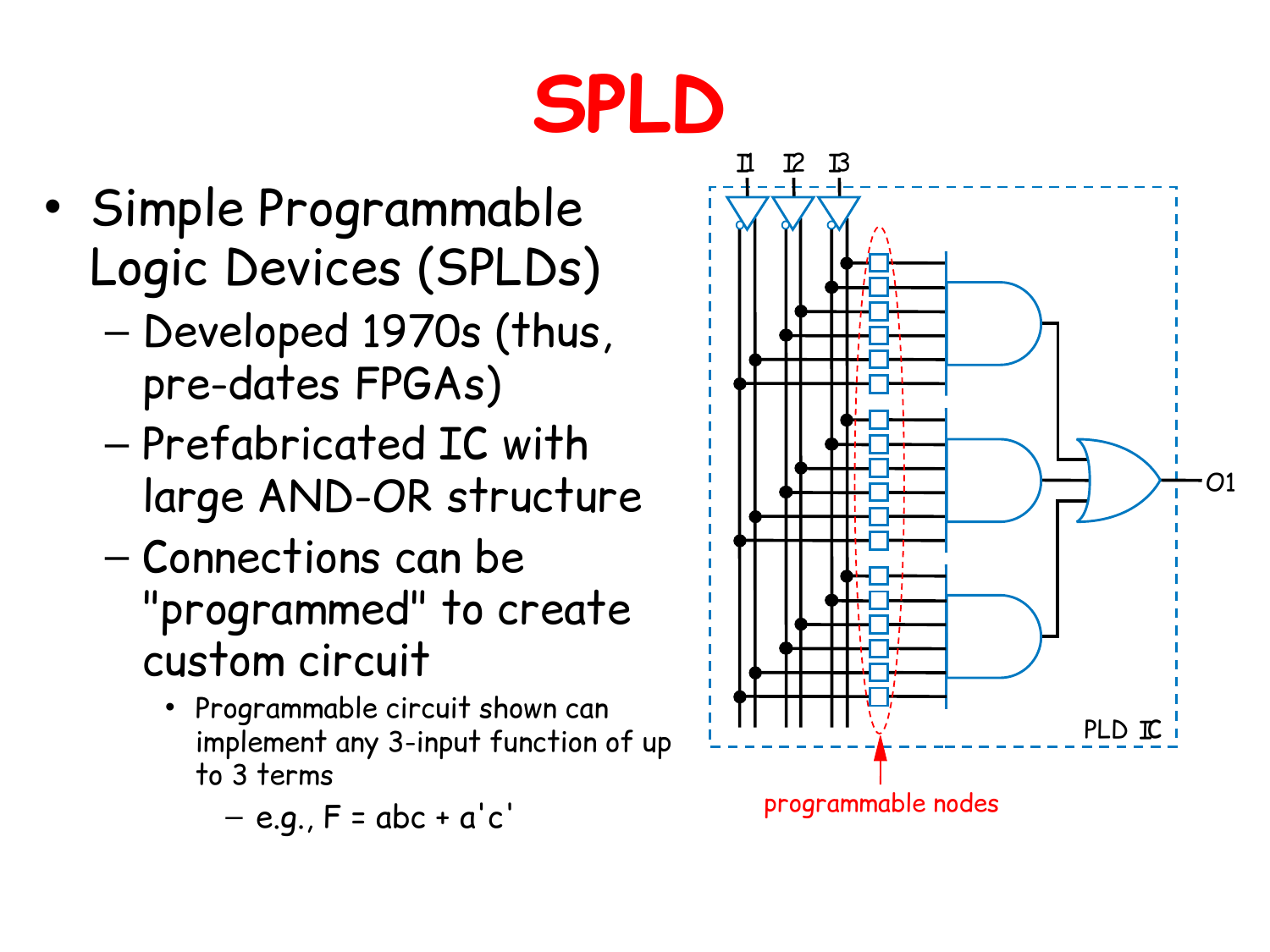

# SPLD
1
2
3
I
I
I
Simple Programmable Logic Devices (SPLDs)
Developed 1970s (thus, pre-dates FPGAs)
Prefabricated IC with large AND-OR structure
Connections can be "programmed" to create custom circuit
Programmable circuit shown can implement any 3-input function of up to 3 terms
e.g., F = abc + a'c'

O1

PLD
C
I

programmable nodes